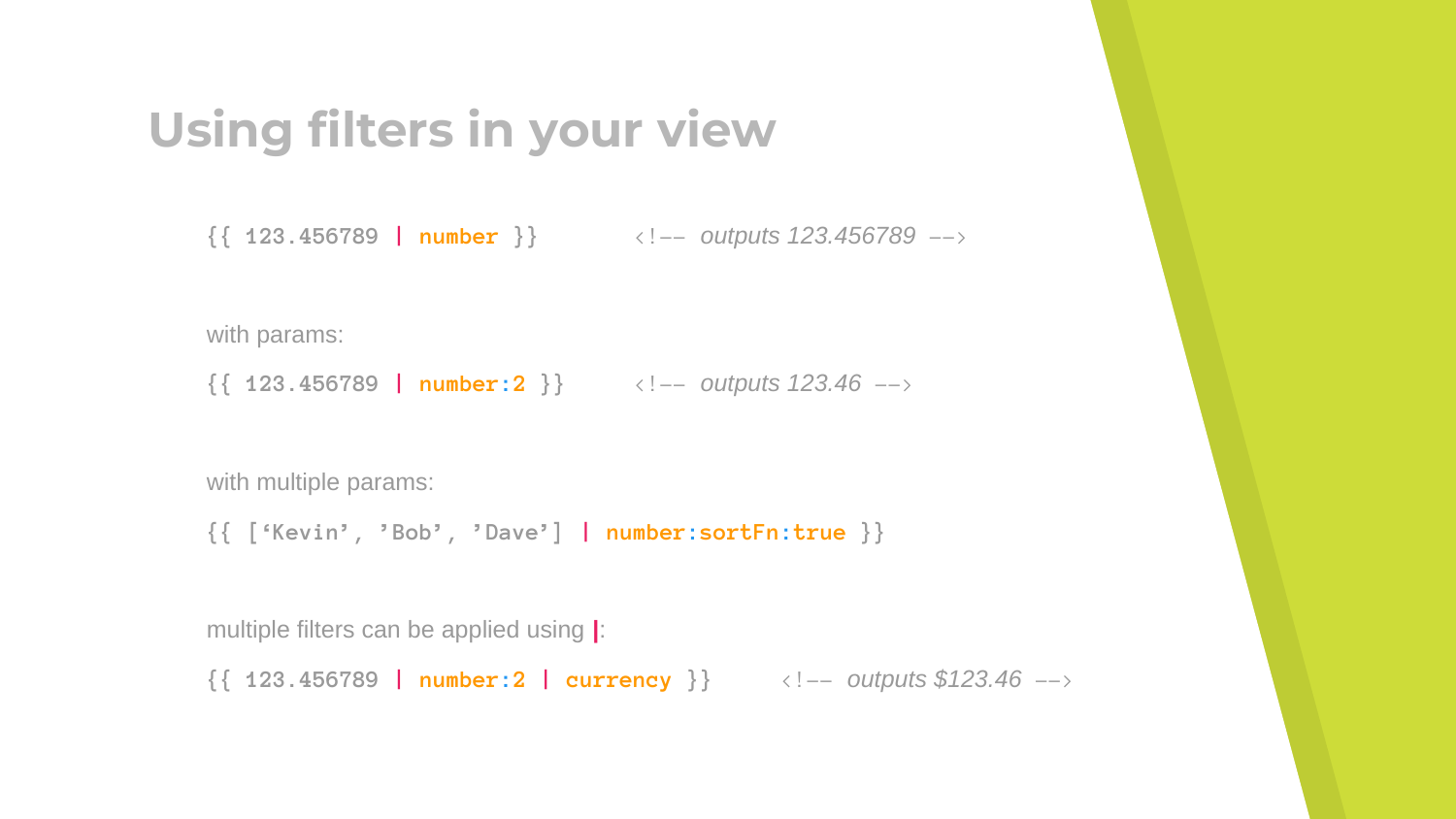

# Using filters in your view
{{ 123.456789 | number }}       <!-- outputs 123.456789 -->

with params:
{{ 123.456789 | number:2 }}     <!-- outputs 123.46 -->

with multiple params:
{{ [‘Kevin’, ’Bob’, ’Dave’] | number:sortFn:true }}

multiple filters can be applied using |:
{{ 123.456789 | number:2 | currency }}     <!-- outputs $123.46 -->